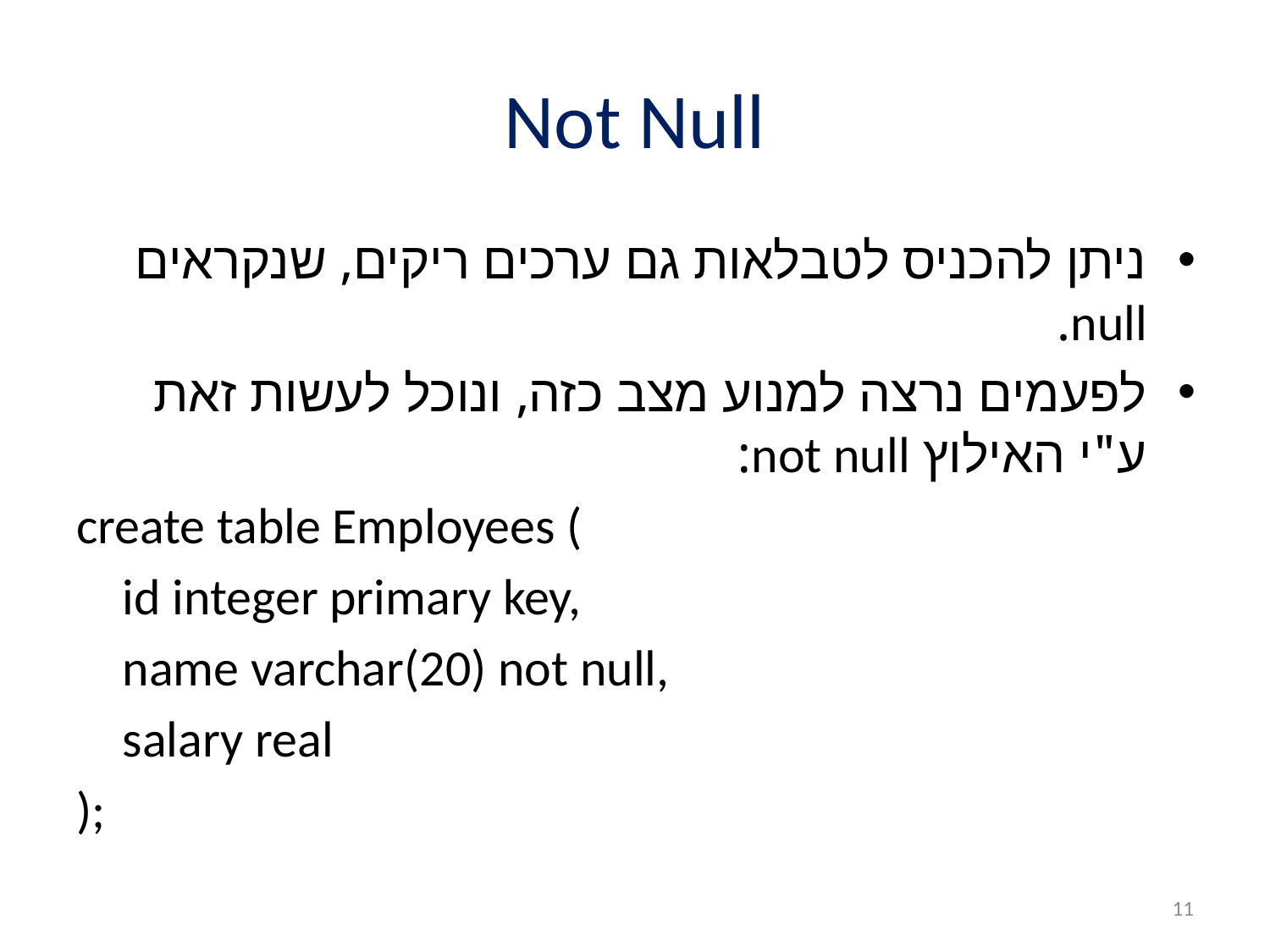

# Not Null
ניתן להכניס לטבלאות גם ערכים ריקים, שנקראים null.
לפעמים נרצה למנוע מצב כזה, ונוכל לעשות זאת ע"י האילוץ not null:
create table Employees (
	id integer primary key,
	name varchar(20) not null,
	salary real
);

11